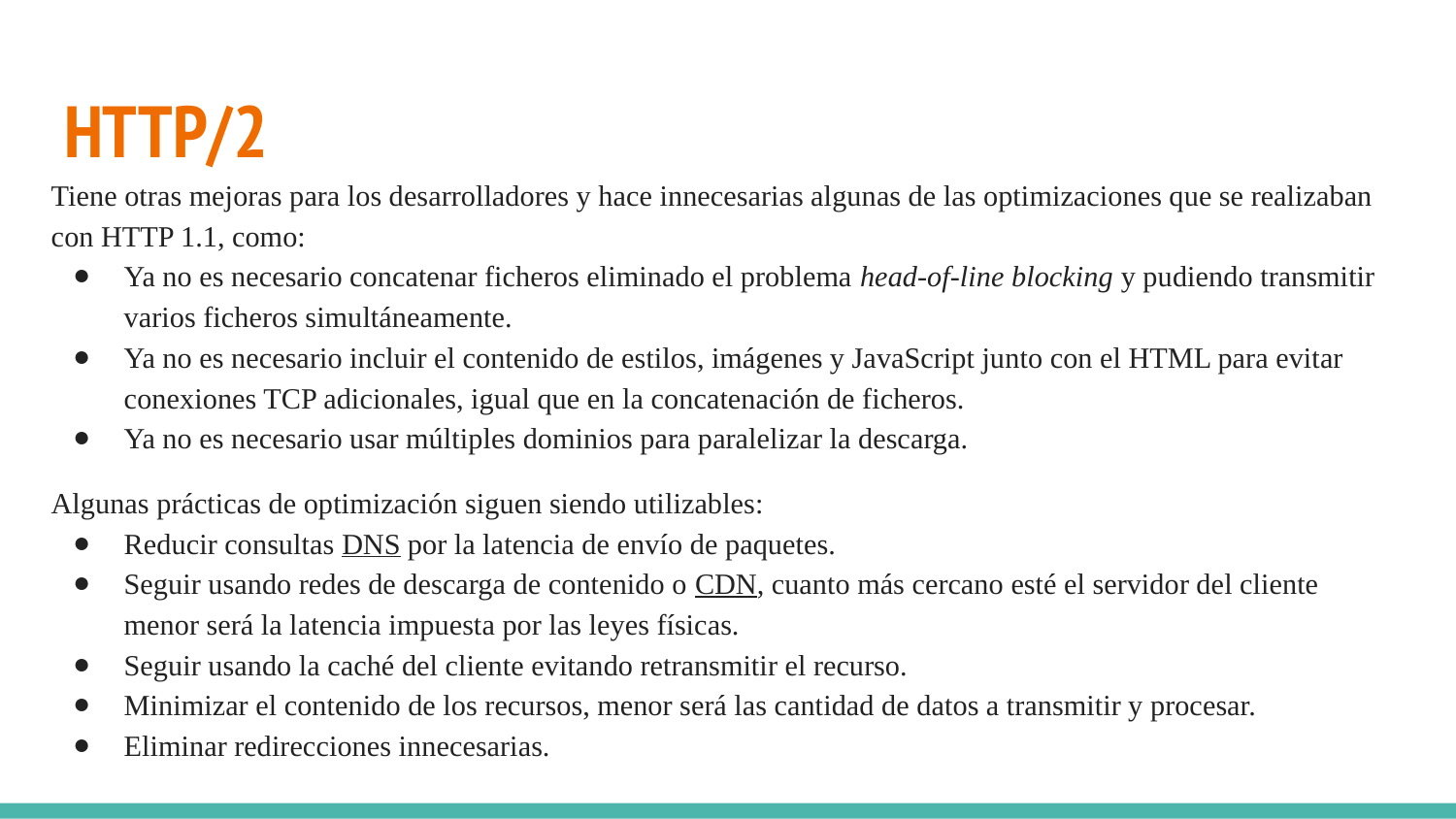

# HTTP/2
Tiene otras mejoras para los desarrolladores y hace innecesarias algunas de las optimizaciones que se realizaban con HTTP 1.1, como:
Ya no es necesario concatenar ficheros eliminado el problema head-of-line blocking y pudiendo transmitir varios ficheros simultáneamente.
Ya no es necesario incluir el contenido de estilos, imágenes y JavaScript junto con el HTML para evitar conexiones TCP adicionales, igual que en la concatenación de ficheros.
Ya no es necesario usar múltiples dominios para paralelizar la descarga.
Algunas prácticas de optimización siguen siendo utilizables:
Reducir consultas DNS por la latencia de envío de paquetes.
Seguir usando redes de descarga de contenido o CDN, cuanto más cercano esté el servidor del cliente menor será la latencia impuesta por las leyes físicas.
Seguir usando la caché del cliente evitando retransmitir el recurso.
Minimizar el contenido de los recursos, menor será las cantidad de datos a transmitir y procesar.
Eliminar redirecciones innecesarias.